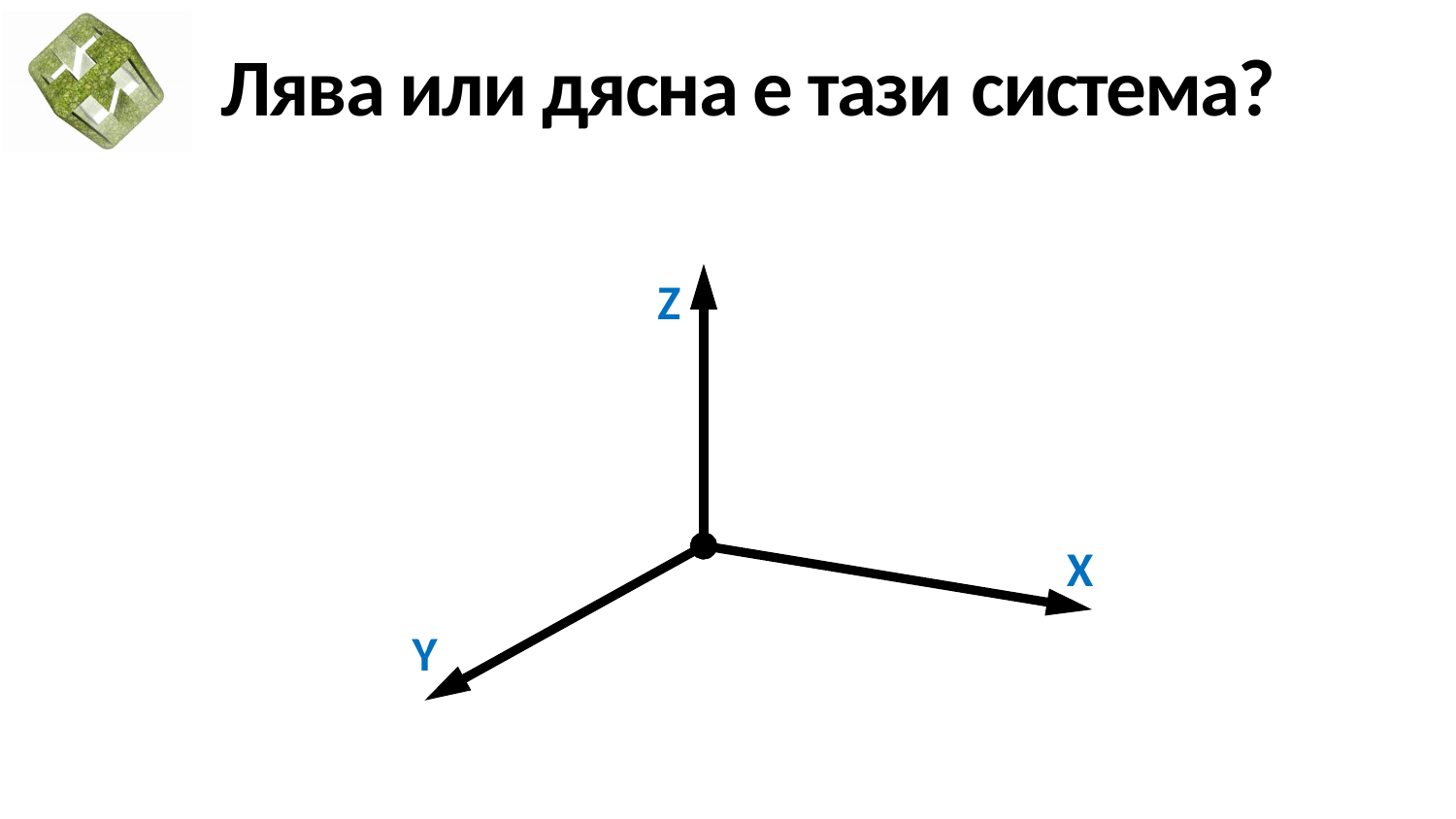

# Лява или дясна е тази система?

Z
X
Y